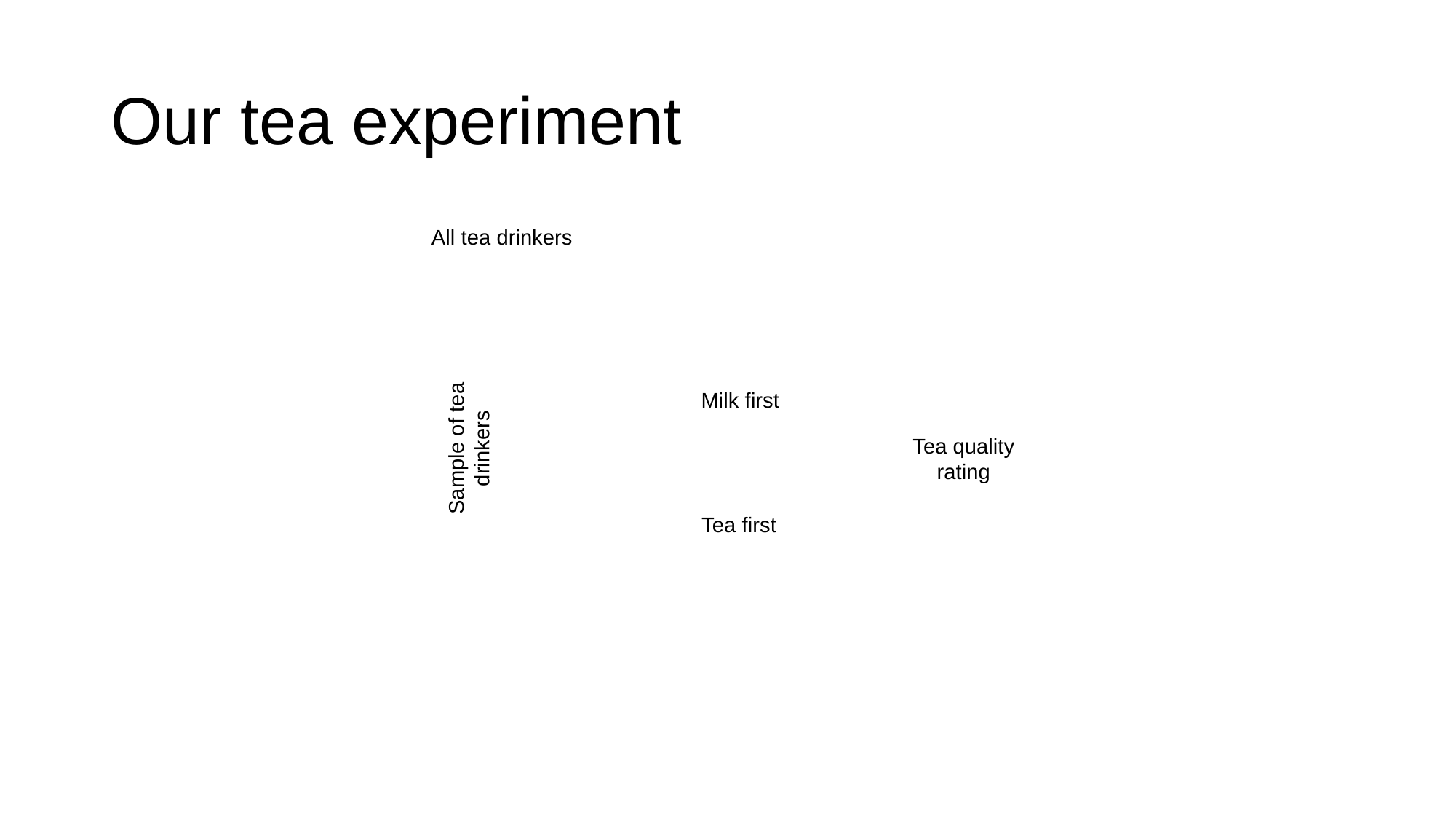

# Our tea experiment
All tea drinkers
Milk first
Tea first
Tea quality rating
Sample of tea drinkers